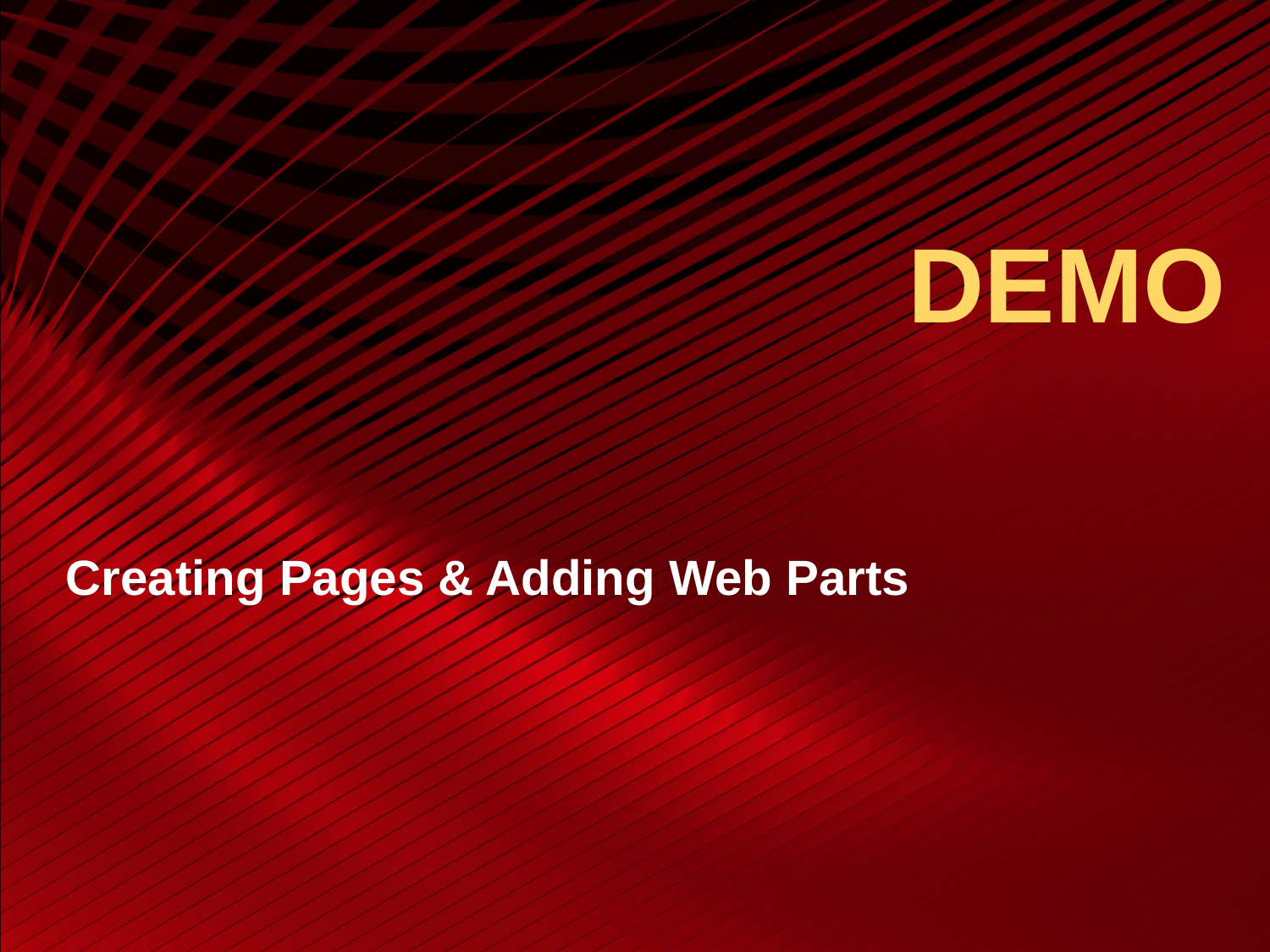

# DEMO
Creating Pages & Adding Web Parts